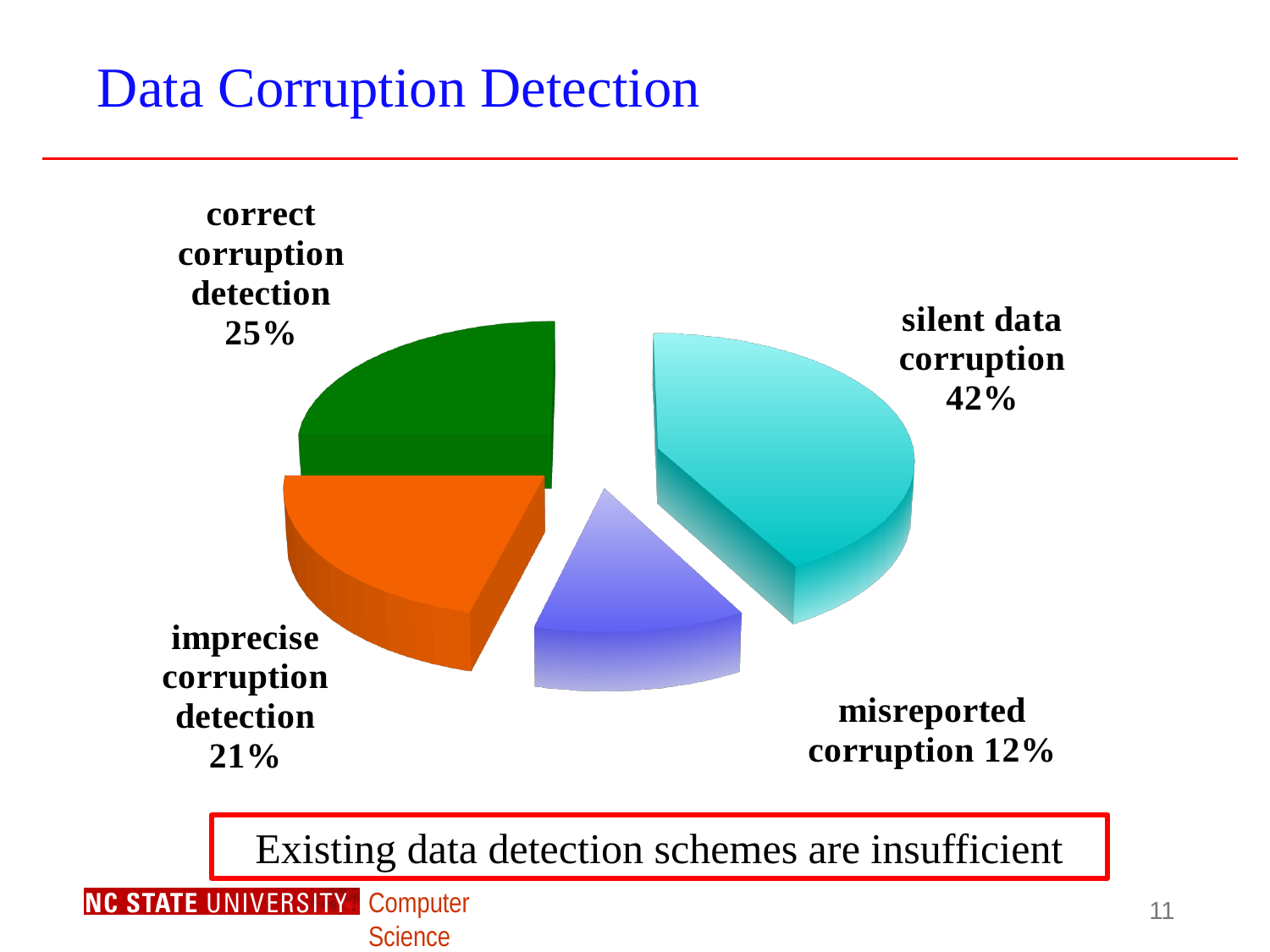

# Data Corruption Detection

[unsupported chart]

Existing data detection schemes are insufficient
11